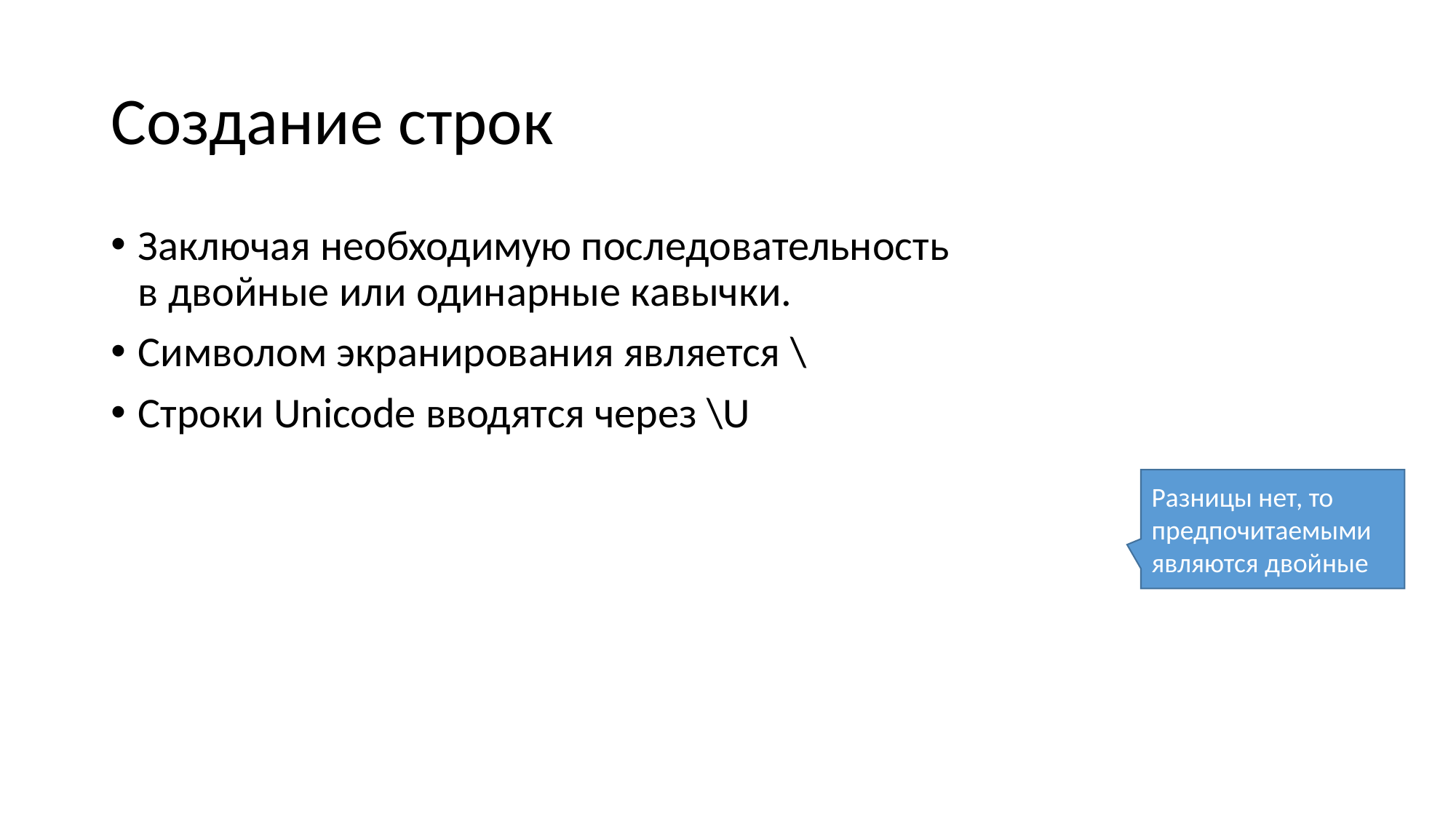

# Создание строк
Заключая необходимую последовательность
в двойные или одинарные кавычки.
Символом экранирования является \
Строки Unicode вводятся через \U

Разницы нет, то предпочитаемыми являются двойные